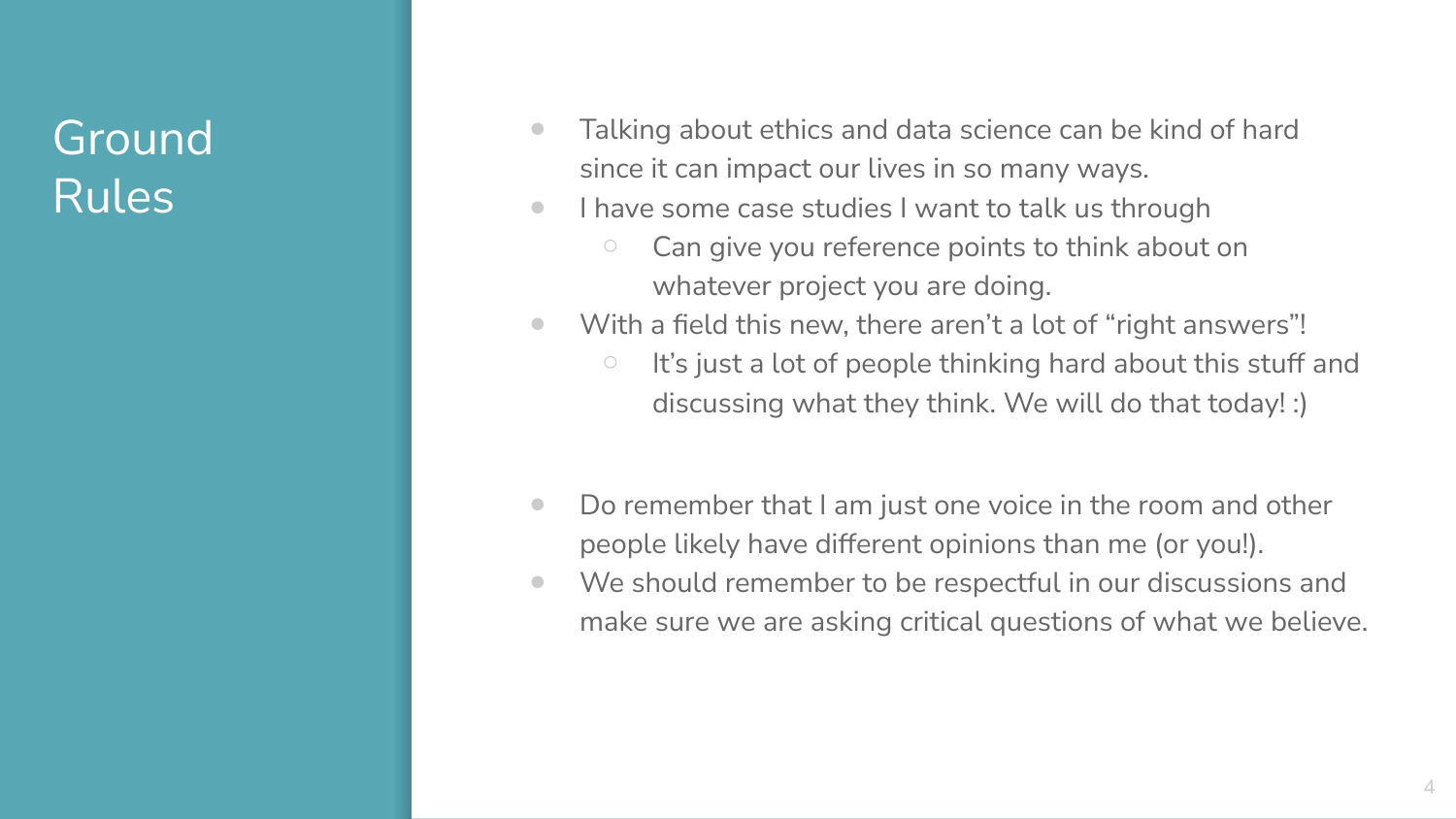

# Ground Rules
Talking about ethics and data science can be kind of hard since it can impact our lives in so many ways.
I have some case studies I want to talk us through
Can give you reference points to think about on whatever project you are doing.
With a field this new, there aren’t a lot of “right answers”!
It’s just a lot of people thinking hard about this stuff and discussing what they think. We will do that today! :)

Do remember that I am just one voice in the room and other people likely have different opinions than me (or you!).
We should remember to be respectful in our discussions and make sure we are asking critical questions of what we believe.
4